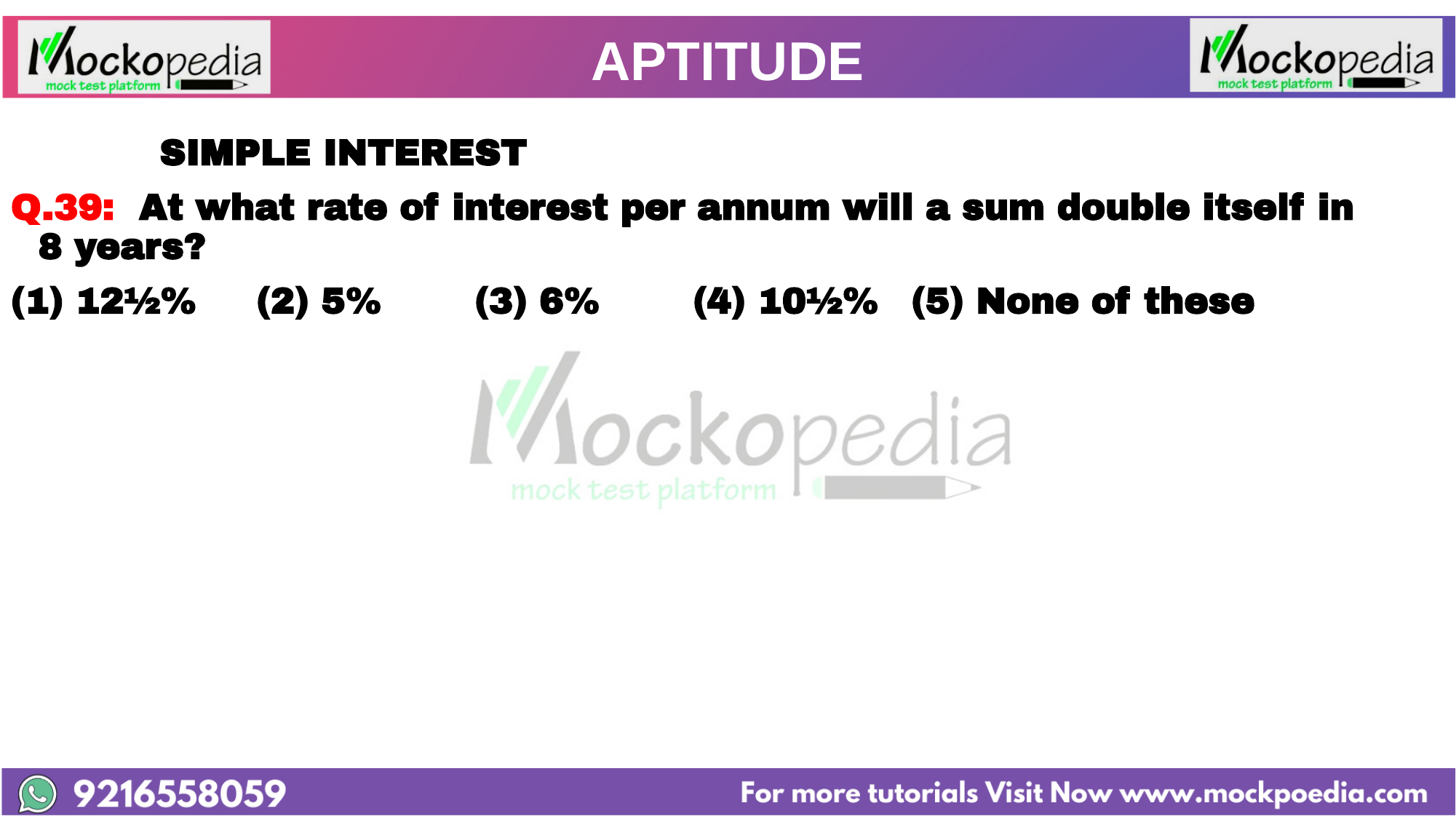

# APTITUDE
		 SIMPLE INTEREST
Q.39:  At what rate of interest per annum will a sum double itself in 8 years?
(1) 12½% 	(2) 5% 	(3) 6% 	(4) 10½% 	(5) None of these